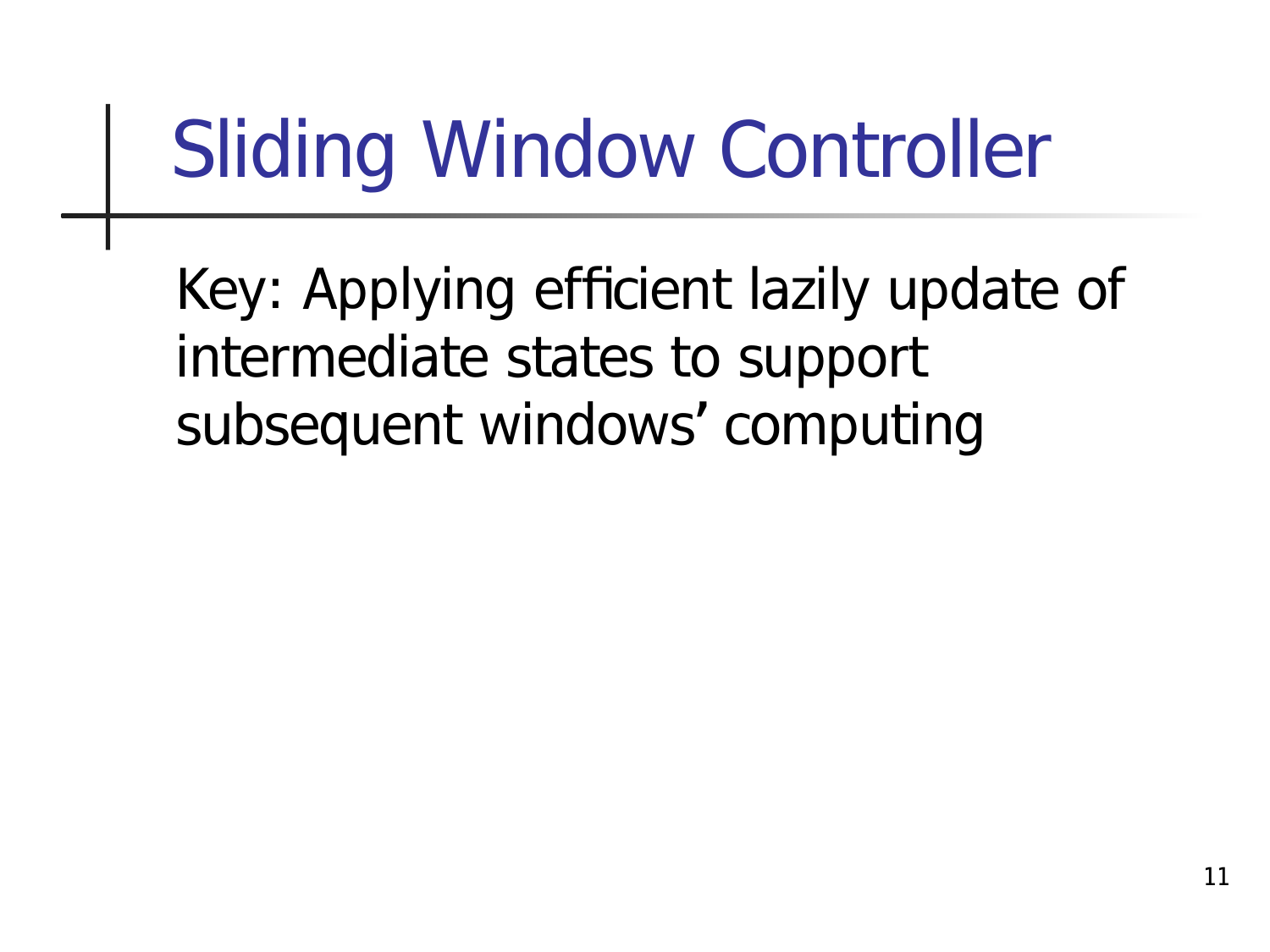

# Sliding Window Controller
Key: Applying efficient lazily update of intermediate states to support subsequent windows’ computing

11